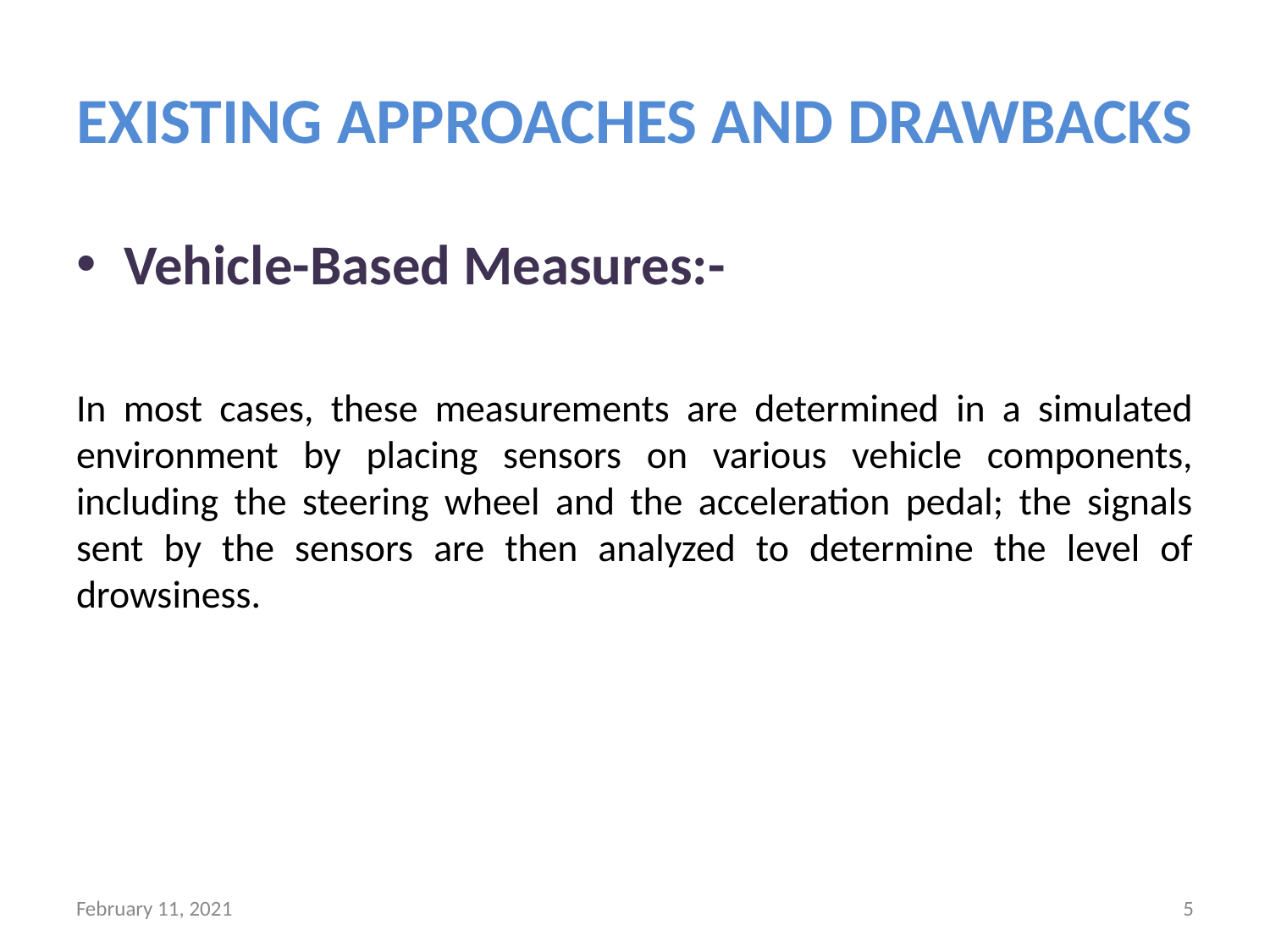

# EXISTING APPROACHES AND DRAWBACKS
Vehicle-Based Measures:-

In most cases, these measurements are determined in a simulated environment by placing sensors on various vehicle components, including the steering wheel and the acceleration pedal; the signals sent by the sensors are then analyzed to determine the level of drowsiness.

February 11, 2021

5